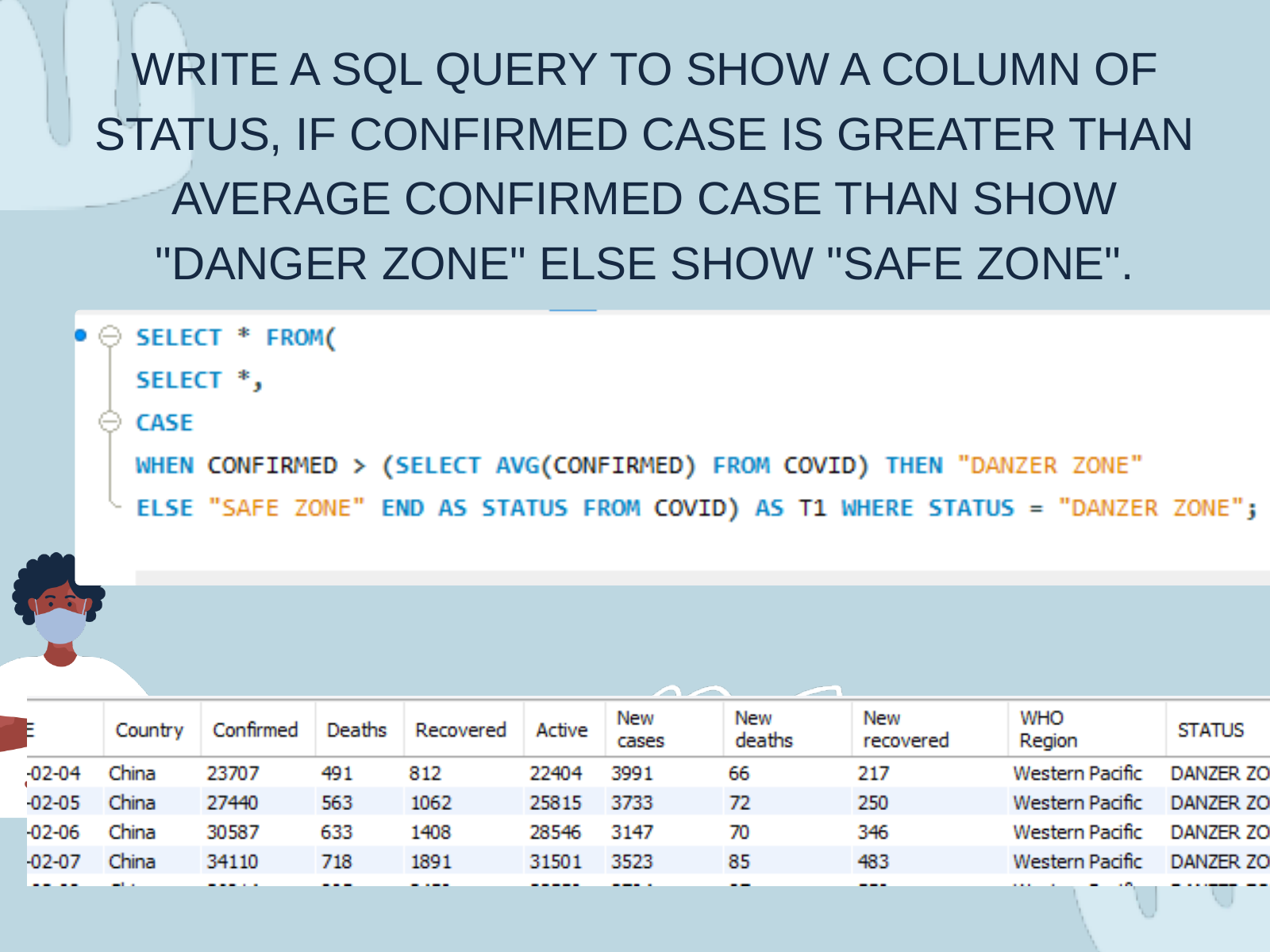

WRITE A SQL QUERY TO SHOW A COLUMN OF STATUS, IF CONFIRMED CASE IS GREATER THAN AVERAGE CONFIRMED CASE THAN SHOW "DANGER ZONE" ELSE SHOW "SAFE ZONE".